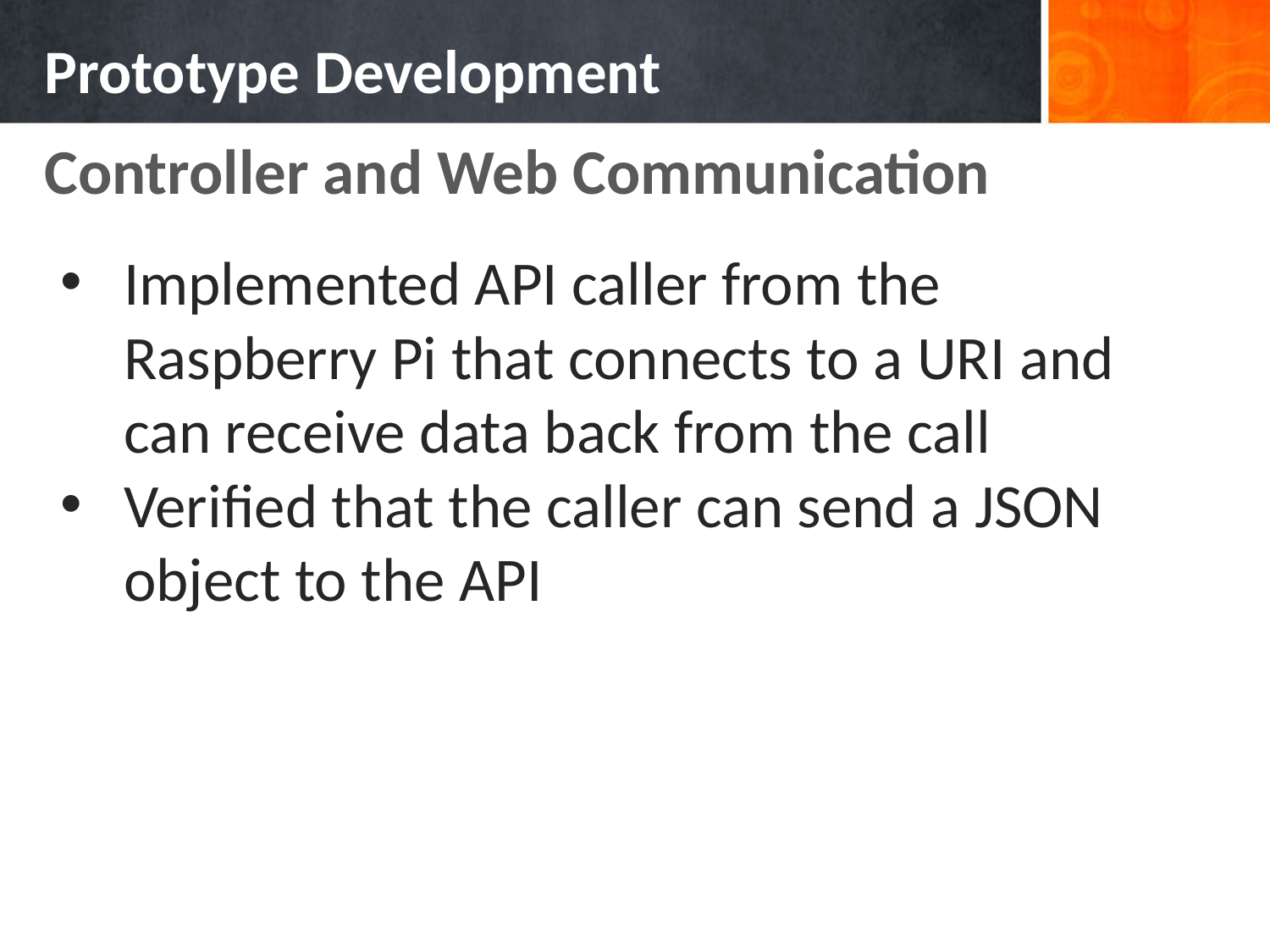

# Prototype Development
Controller and Web Communication
Implemented API caller from the Raspberry Pi that connects to a URI and can receive data back from the call
Verified that the caller can send a JSON object to the API